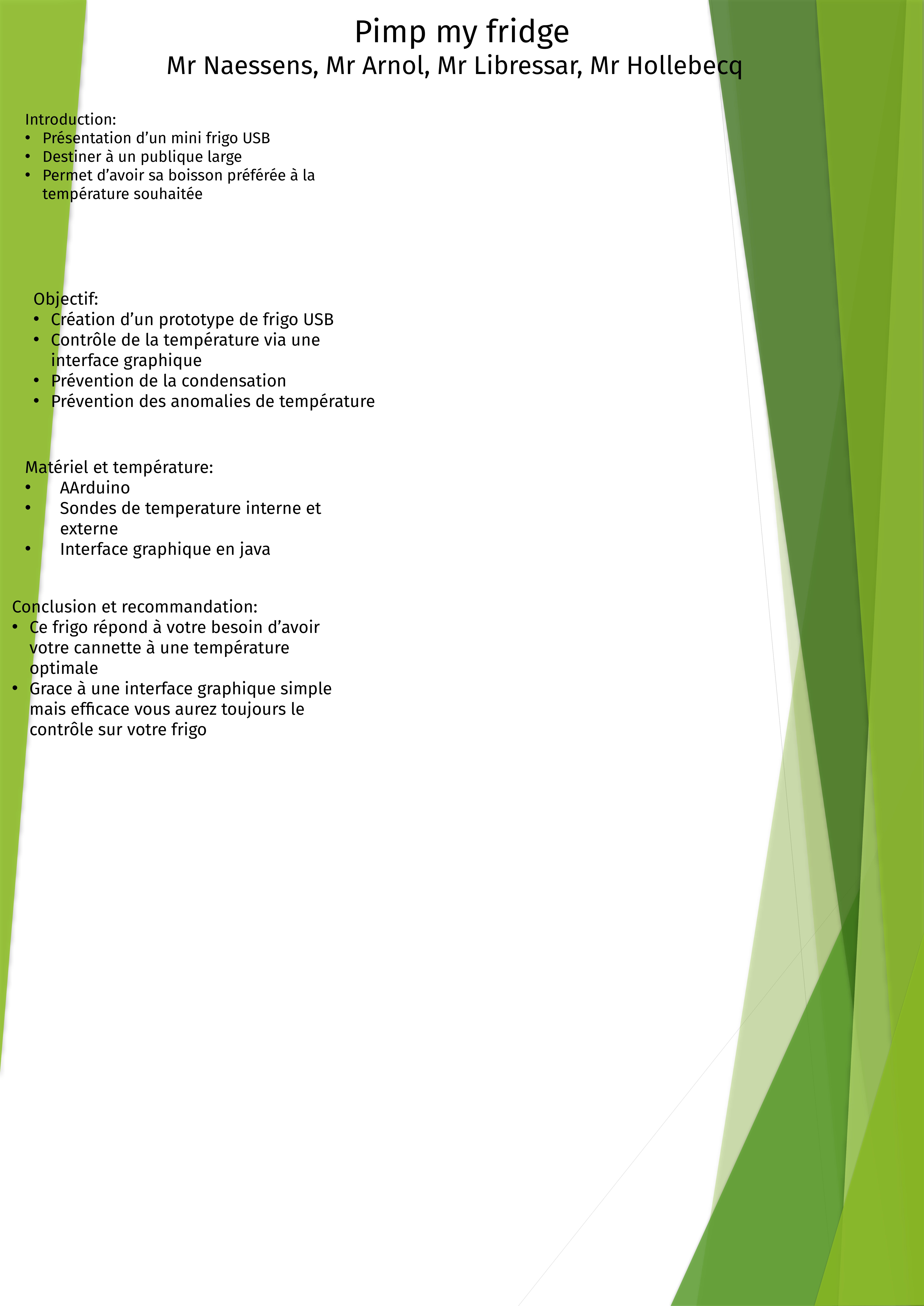

Pimp my fridge
Mr Naessens, Mr Arnol, Mr Libressar, Mr Hollebecq
Introduction:
Présentation d’un mini frigo USB
Destiner à un publique large
Permet d’avoir sa boisson préférée à la température souhaitée

Objectif:
Création d’un prototype de frigo USB
Contrôle de la température via une interface graphique
Prévention de la condensation
Prévention des anomalies de température
Matériel et température:
AArduino
Sondes de temperature interne et externe
Interface graphique en java
Conclusion et recommandation:
Ce frigo répond à votre besoin d’avoir votre cannette à une température optimale
Grace à une interface graphique simple mais efficace vous aurez toujours le contrôle sur votre frigo